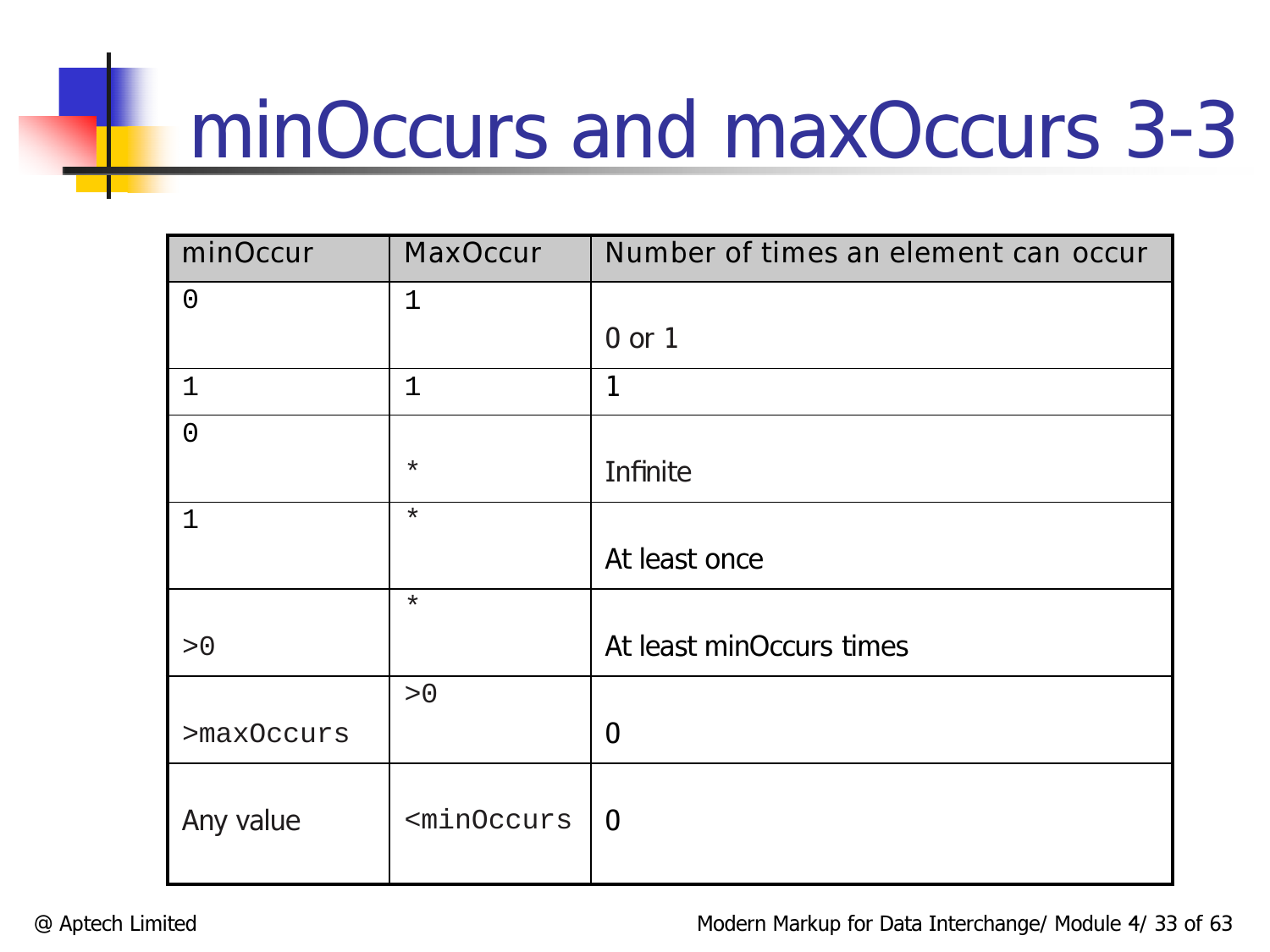

# minOccurs and maxOccurs 3-3

| minOccur | MaxOccur | Number of times an element can occur |
| --- | --- | --- |
| 0 | 1 | 0 or 1 |
| 1 | 1 | 1 |
| 0 | \* | Infinite |
| 1 | \* | At least once |
| >0 | \* | At least minOccurs times |
| >maxOccurs | >0 | 0 |
| Any value | <minOccurs | 0 |
@ Aptech Limited
Modern Markup for Data Interchange/ Module 4/ 33 of 63